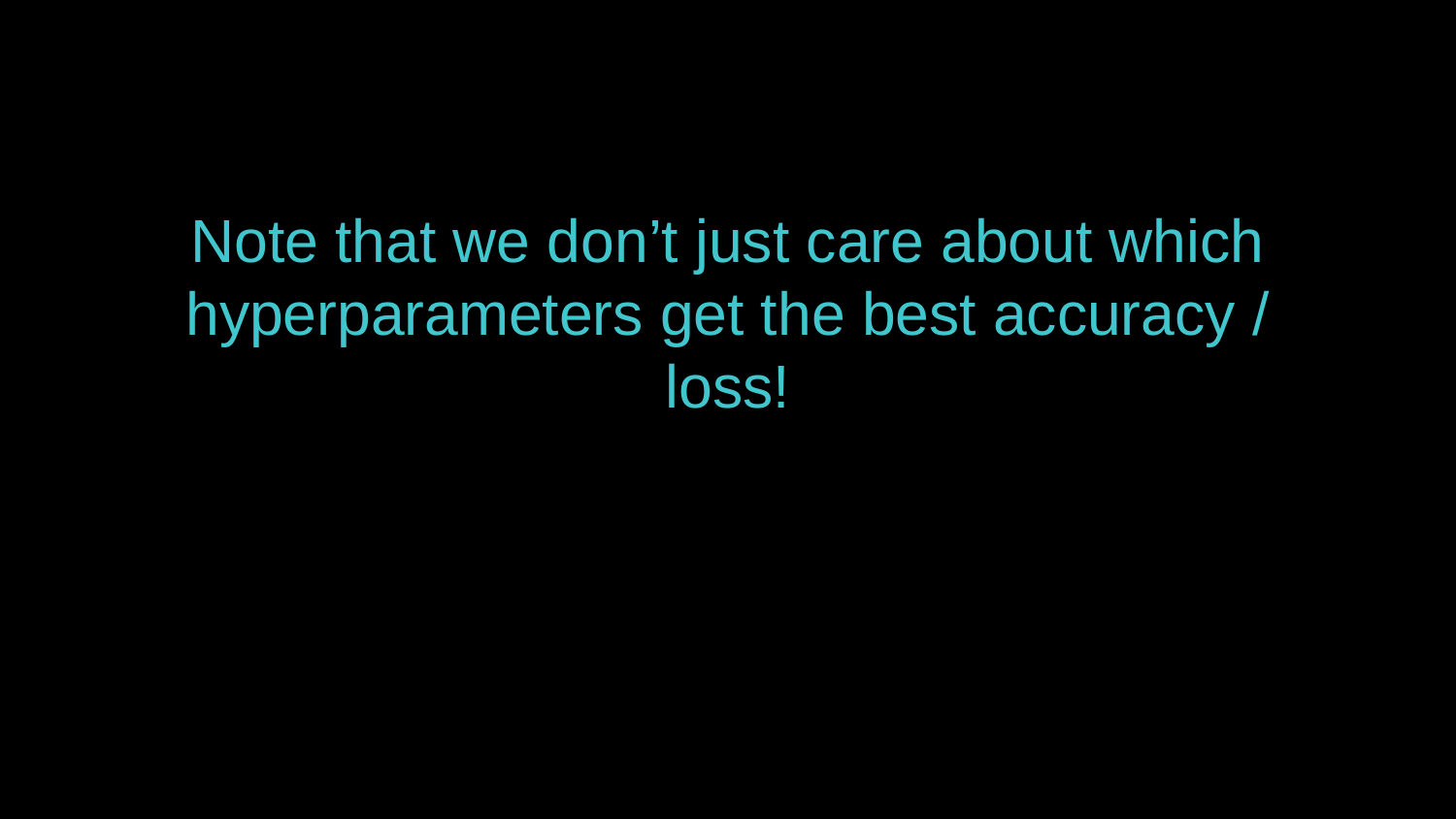

Note that we don’t just care about which hyperparameters get the best accuracy / loss!